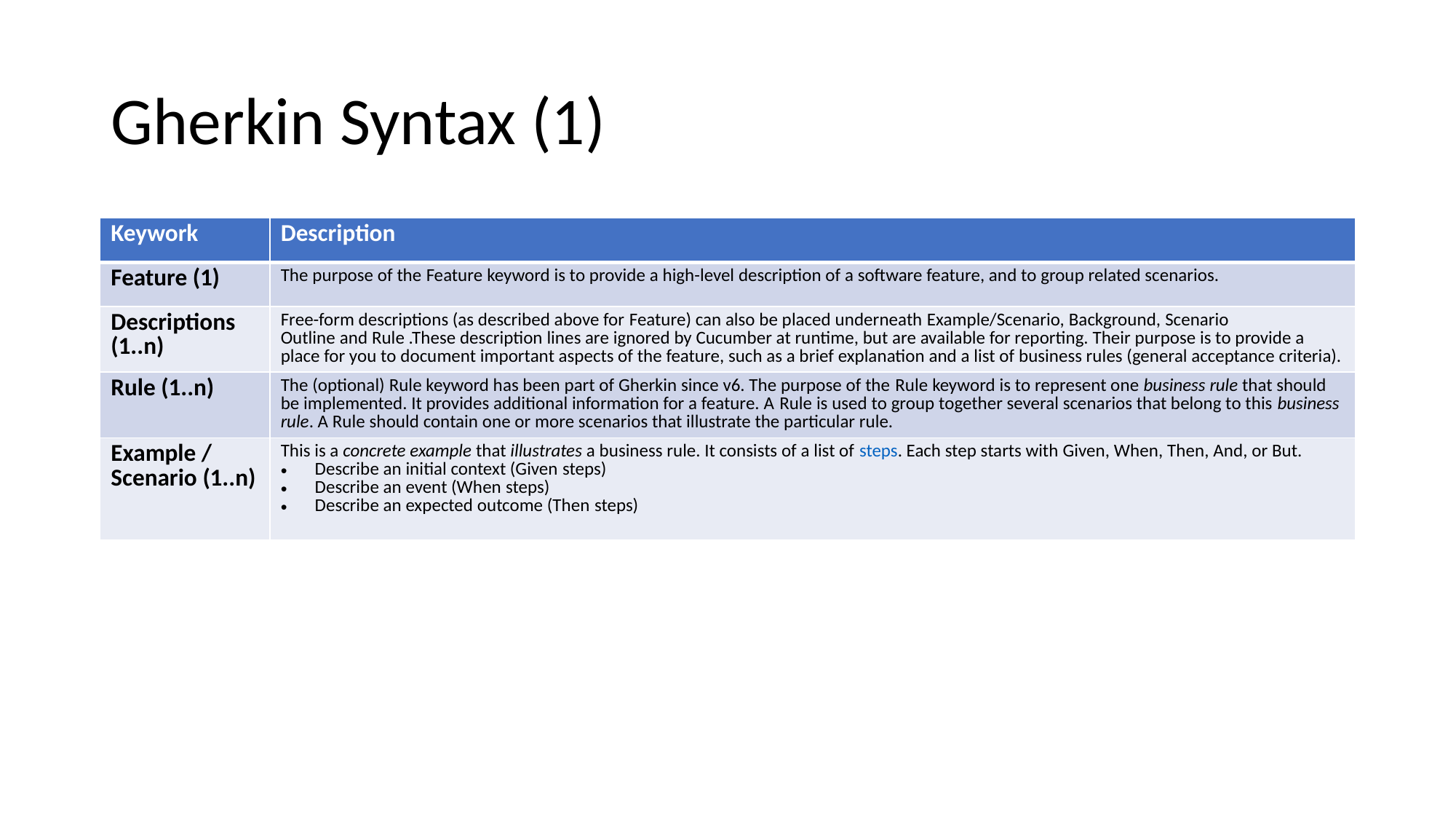

# Gherkin Syntax (1)
| Keywork | Description |
| --- | --- |
| Feature (1) | The purpose of the Feature keyword is to provide a high-level description of a software feature, and to group related scenarios. |
| Descriptions (1..n) | Free-form descriptions (as described above for Feature) can also be placed underneath Example/Scenario, Background, Scenario Outline and Rule .These description lines are ignored by Cucumber at runtime, but are available for reporting. Their purpose is to provide a place for you to document important aspects of the feature, such as a brief explanation and a list of business rules (general acceptance criteria). |
| Rule (1..n) | The (optional) Rule keyword has been part of Gherkin since v6. The purpose of the Rule keyword is to represent one business rule that should be implemented. It provides additional information for a feature. A Rule is used to group together several scenarios that belong to this business rule. A Rule should contain one or more scenarios that illustrate the particular rule. |
| Example / Scenario (1..n) | This is a concrete example that illustrates a business rule. It consists of a list of steps. Each step starts with Given, When, Then, And, or But. Describe an initial context (Given steps) Describe an event (When steps) Describe an expected outcome (Then steps) |